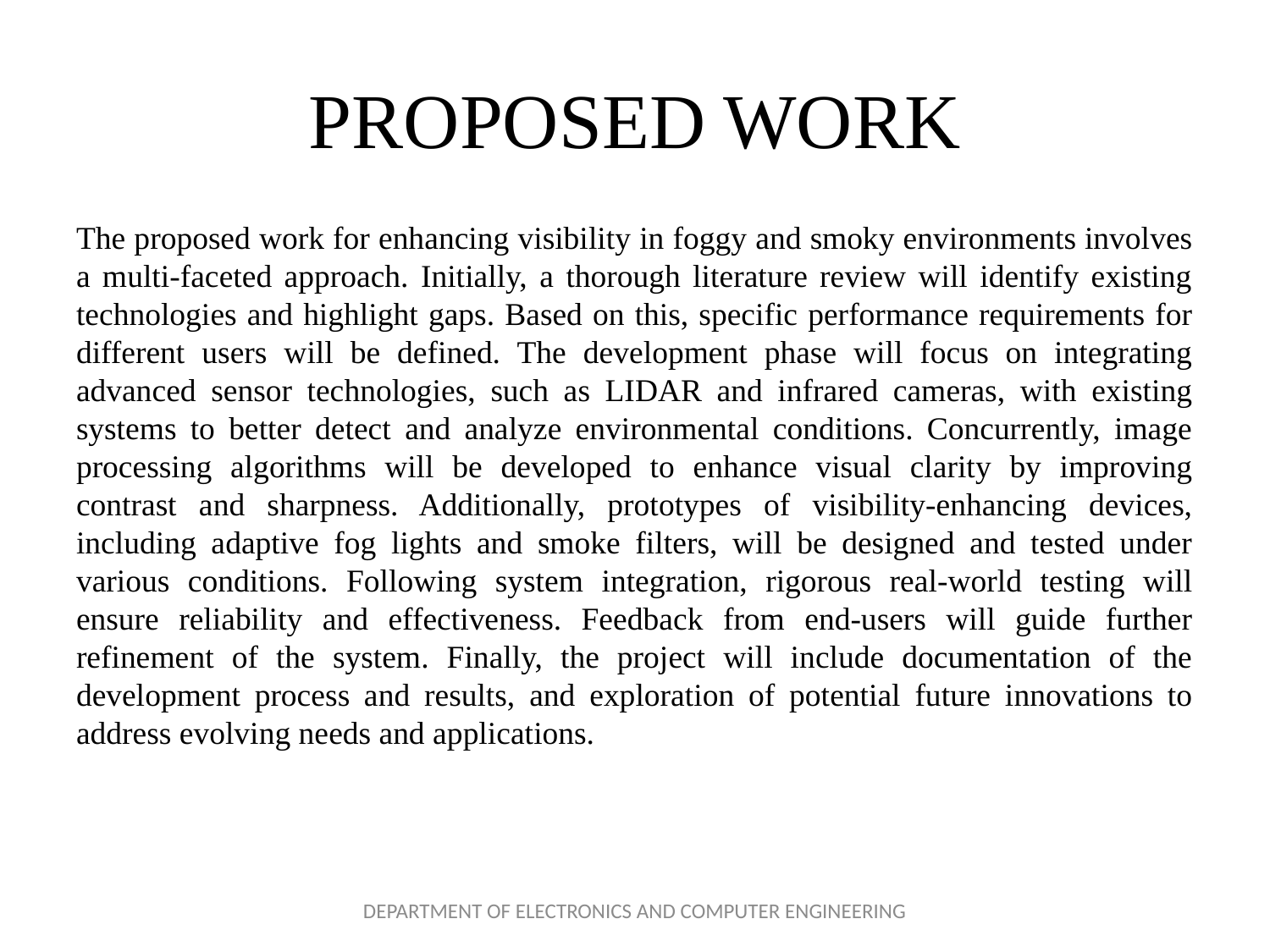

# PROPOSED WORK
The proposed work for enhancing visibility in foggy and smoky environments involves a multi-faceted approach. Initially, a thorough literature review will identify existing technologies and highlight gaps. Based on this, specific performance requirements for different users will be defined. The development phase will focus on integrating advanced sensor technologies, such as LIDAR and infrared cameras, with existing systems to better detect and analyze environmental conditions. Concurrently, image processing algorithms will be developed to enhance visual clarity by improving contrast and sharpness. Additionally, prototypes of visibility-enhancing devices, including adaptive fog lights and smoke filters, will be designed and tested under various conditions. Following system integration, rigorous real-world testing will ensure reliability and effectiveness. Feedback from end-users will guide further refinement of the system. Finally, the project will include documentation of the development process and results, and exploration of potential future innovations to address evolving needs and applications.
DEPARTMENT OF ELECTRONICS AND COMPUTER ENGINEERING